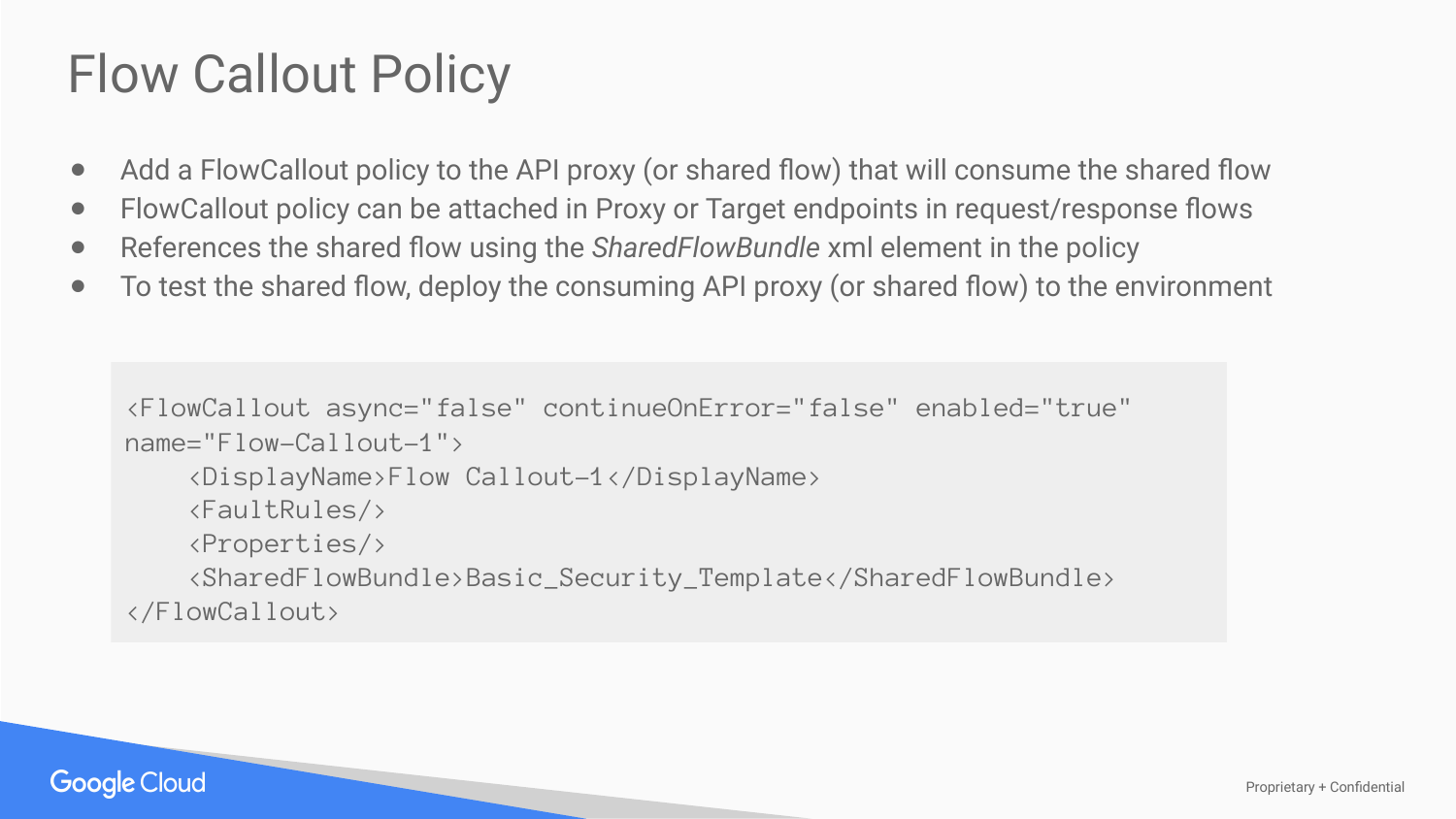

Flow Callout Policy
Add a FlowCallout policy to the API proxy (or shared flow) that will consume the shared flow
FlowCallout policy can be attached in Proxy or Target endpoints in request/response flows
References the shared flow using the SharedFlowBundle xml element in the policy
To test the shared flow, deploy the consuming API proxy (or shared flow) to the environment

<FlowCallout async="false" continueOnError="false" enabled="true" name="Flow-Callout-1">
    <DisplayName>Flow Callout-1</DisplayName>
    <FaultRules/>
    <Properties/>
    <SharedFlowBundle>Basic_Security_Template</SharedFlowBundle>
</FlowCallout>